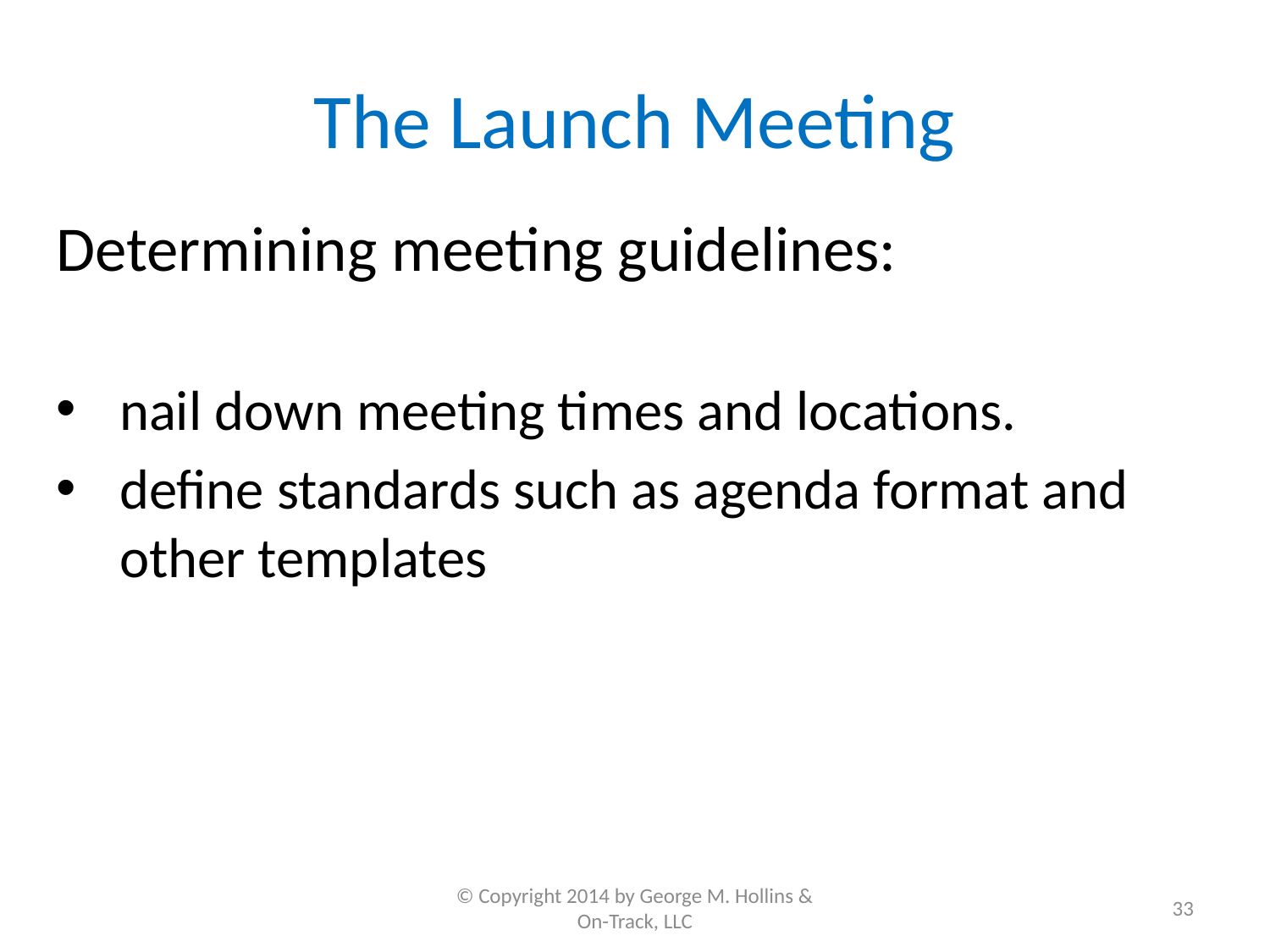

# The Launch Meeting
Determining meeting guidelines:

nail down meeting times and locations.
define standards such as agenda format and other templates

© Copyright 2014 by George M. Hollins & On-Track, LLC
33